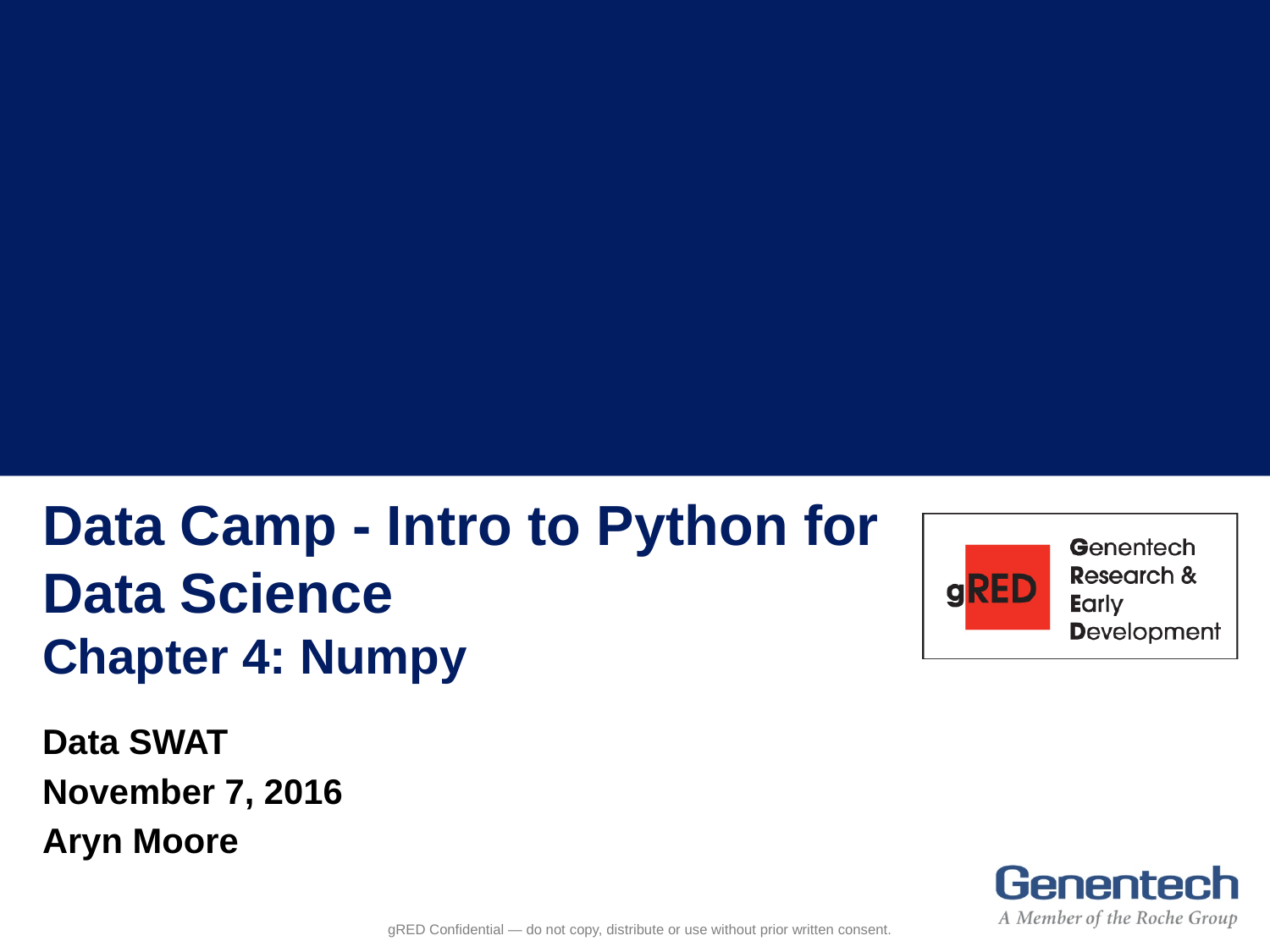

# Data Camp - Intro to Python for Data Science Chapter 4: Numpy
Data SWAT
November 7, 2016
Aryn Moore
gRED Confidential — do not copy, distribute or use without prior written consent.